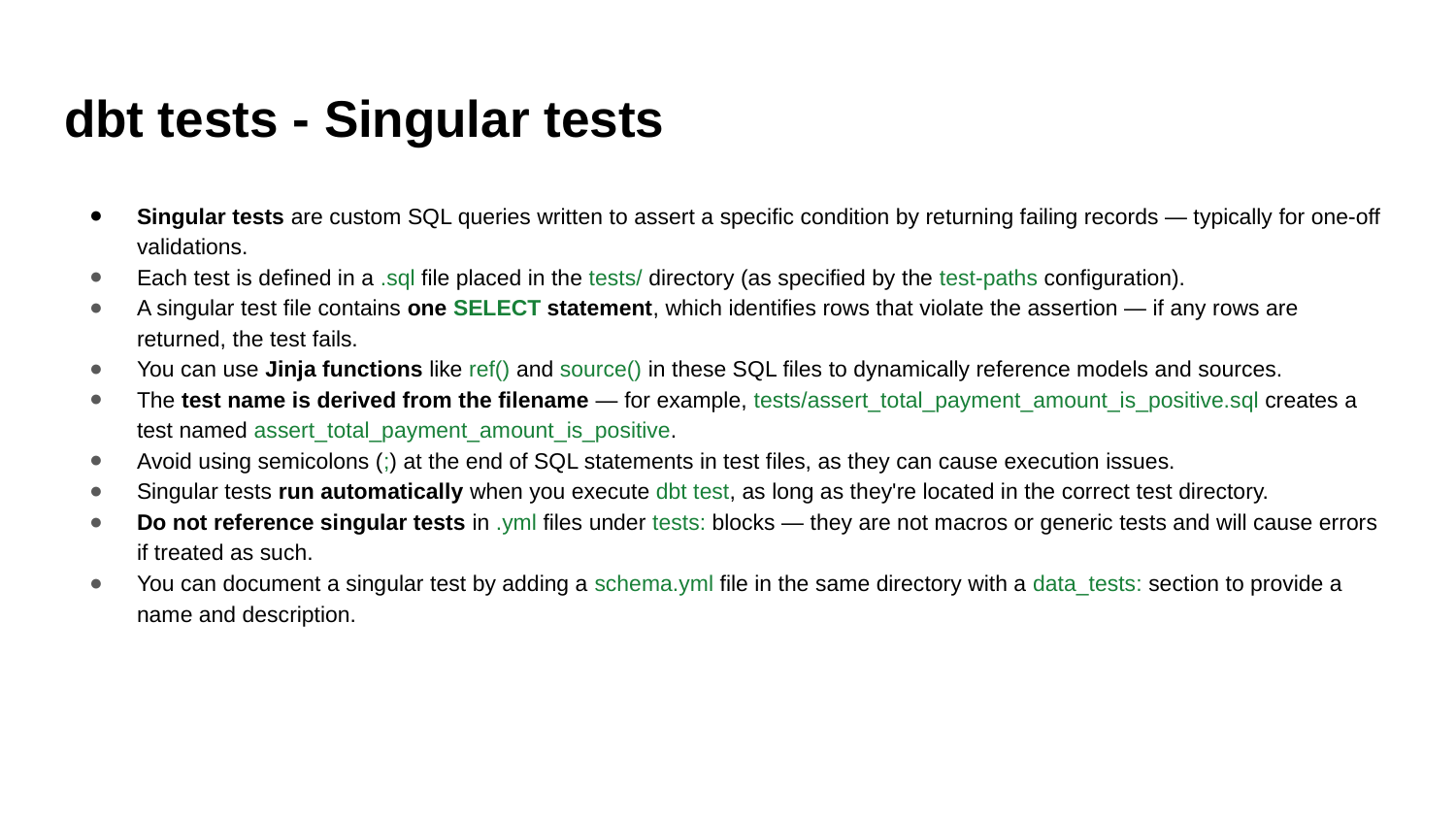

# dbt tests - Singular tests
Singular tests are custom SQL queries written to assert a specific condition by returning failing records — typically for one-off validations.
Each test is defined in a .sql file placed in the tests/ directory (as specified by the test-paths configuration).
A singular test file contains one SELECT statement, which identifies rows that violate the assertion — if any rows are returned, the test fails.
You can use Jinja functions like ref() and source() in these SQL files to dynamically reference models and sources.
The test name is derived from the filename — for example, tests/assert_total_payment_amount_is_positive.sql creates a test named assert_total_payment_amount_is_positive.
Avoid using semicolons (;) at the end of SQL statements in test files, as they can cause execution issues.
Singular tests run automatically when you execute dbt test, as long as they're located in the correct test directory.
Do not reference singular tests in .yml files under tests: blocks — they are not macros or generic tests and will cause errors if treated as such.
You can document a singular test by adding a schema.yml file in the same directory with a data_tests: section to provide a name and description.